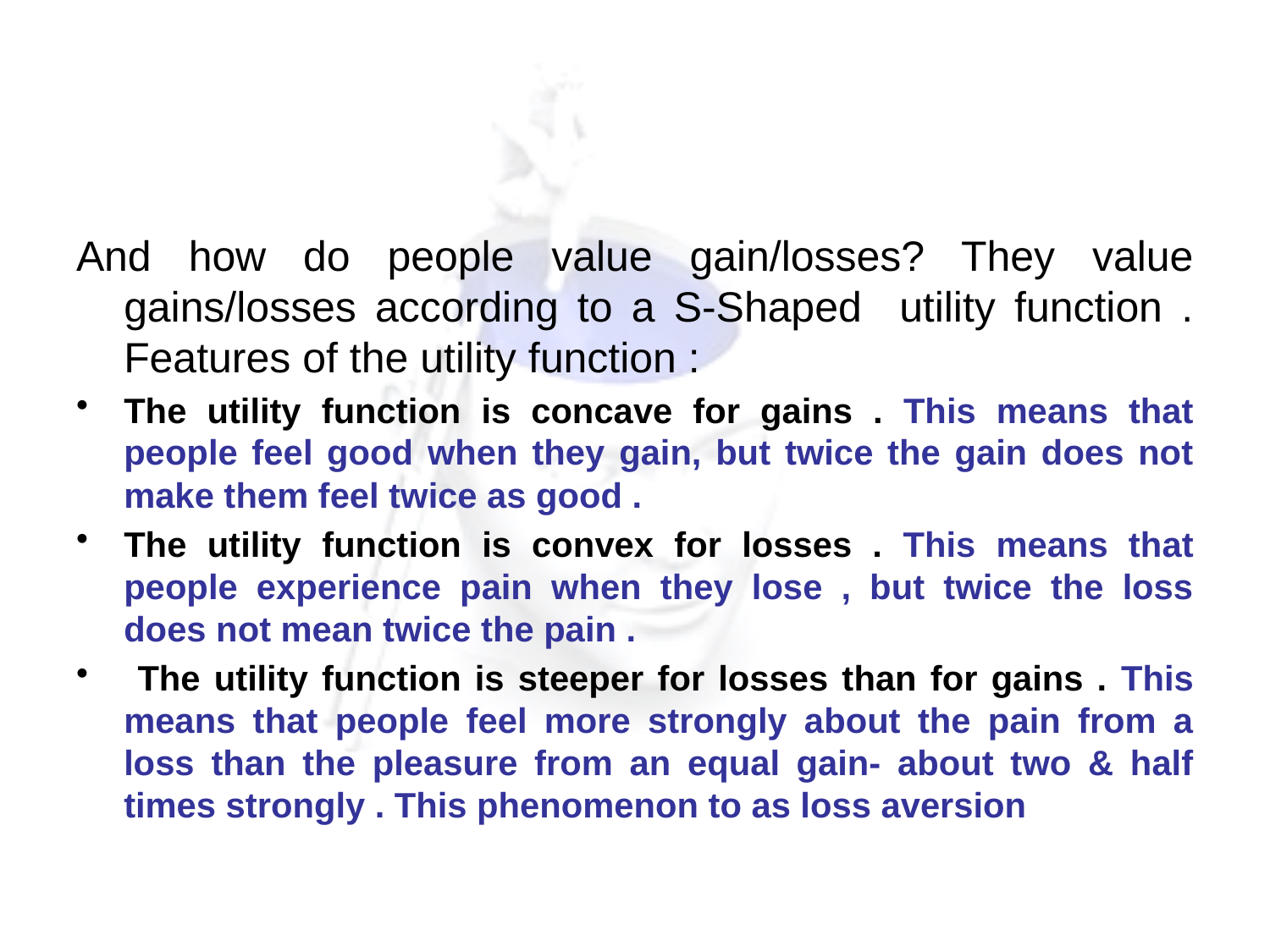

#
And how do people value gain/losses? They value gains/losses according to a S-Shaped  utility function . Features of the utility function :
The utility function is concave for gains . This means that people feel good when they gain, but twice the gain does not make them feel twice as good .
The utility function is convex for losses . This means that people experience pain when they lose , but twice the loss does not mean twice the pain .
 The utility function is steeper for losses than for gains . This means that people feel more strongly about the pain from a loss than the pleasure from an equal gain- about two & half times strongly . This phenomenon to as loss aversion